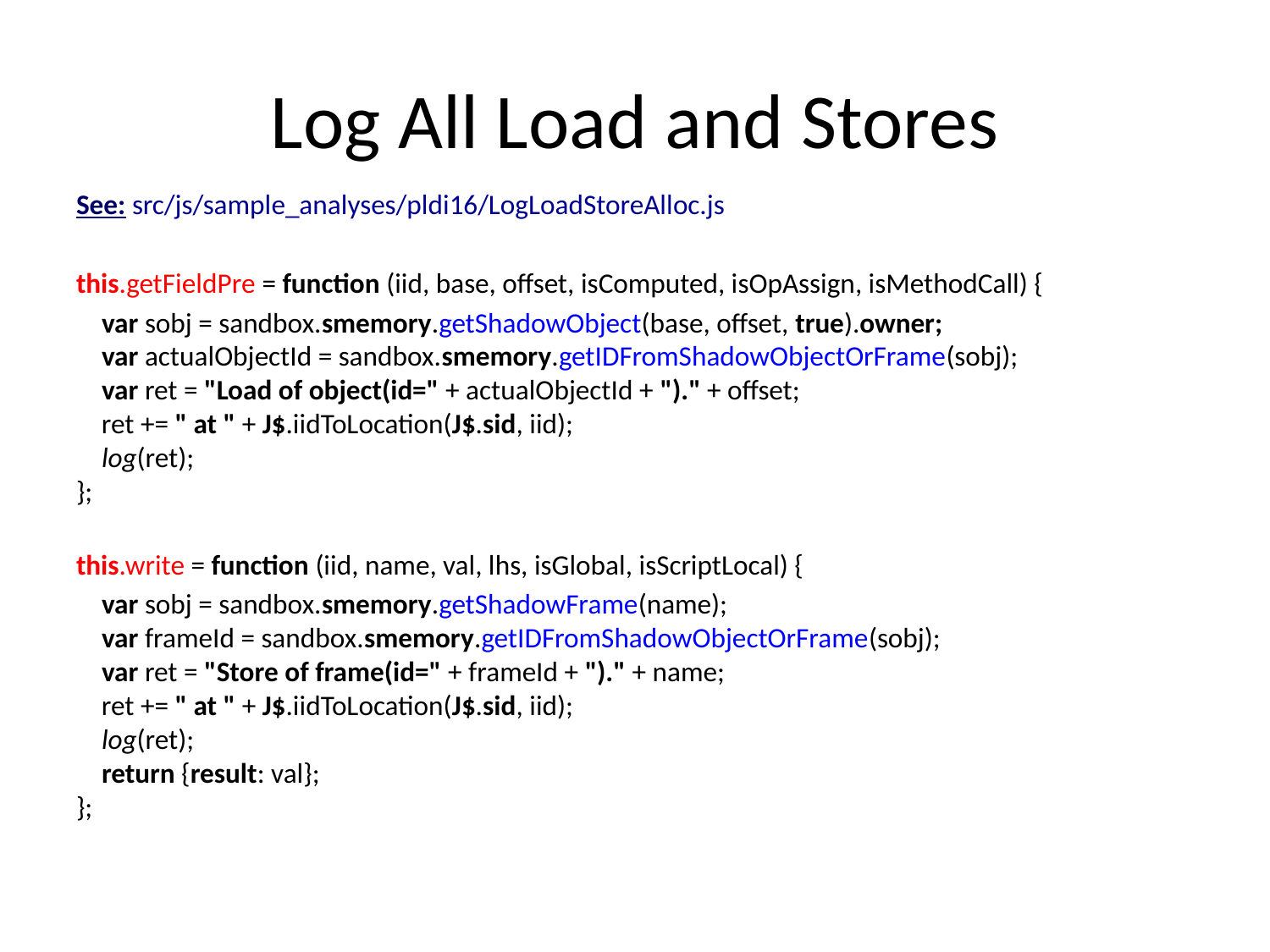

# Log All Load and Stores
See: src/js/sample_analyses/pldi16/LogLoadStoreAlloc.js

this.getFieldPre = function (iid, base, offset, isComputed, isOpAssign, isMethodCall) {
    var sobj = sandbox.smemory.getShadowObject(base, offset, true).owner;
    var actualObjectId = sandbox.smemory.getIDFromShadowObjectOrFrame(sobj);
    var ret = "Load of object(id=" + actualObjectId + ")." + offset;
    ret += " at " + J$.iidToLocation(J$.sid, iid);
    log(ret);
};
this.write = function (iid, name, val, lhs, isGlobal, isScriptLocal) {
    var sobj = sandbox.smemory.getShadowFrame(name);
    var frameId = sandbox.smemory.getIDFromShadowObjectOrFrame(sobj);
    var ret = "Store of frame(id=" + frameId + ")." + name;
    ret += " at " + J$.iidToLocation(J$.sid, iid);
    log(ret);
    return {result: val};
};